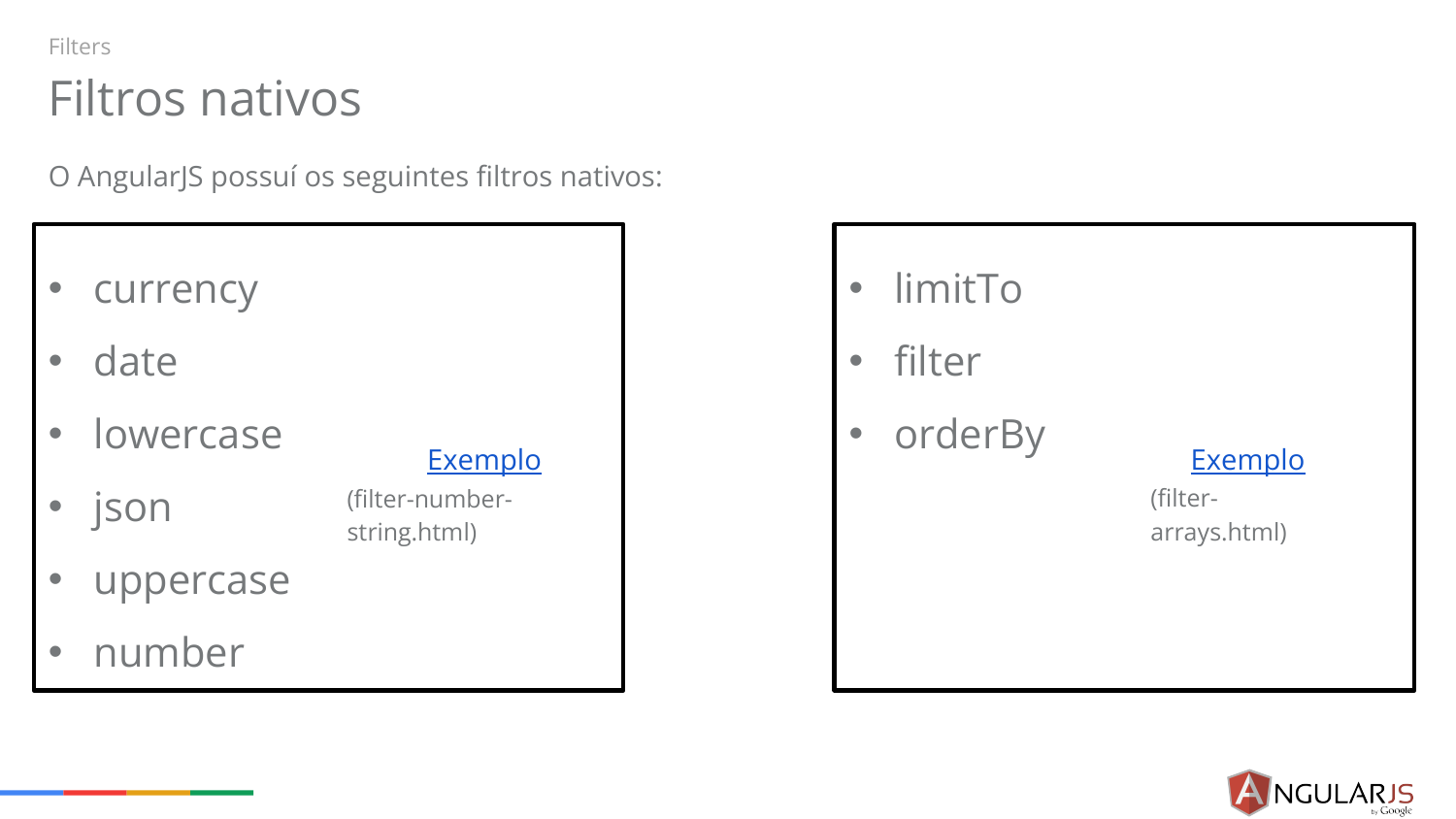

Filters
# Filtros nativos
O AngularJS possuí os seguintes filtros nativos:
currency
date
lowercase
json
uppercase
number
limitTo
filter
orderBy

Exemplo
Exemplo
(filter-arrays.html)
(filter-number-string.html)